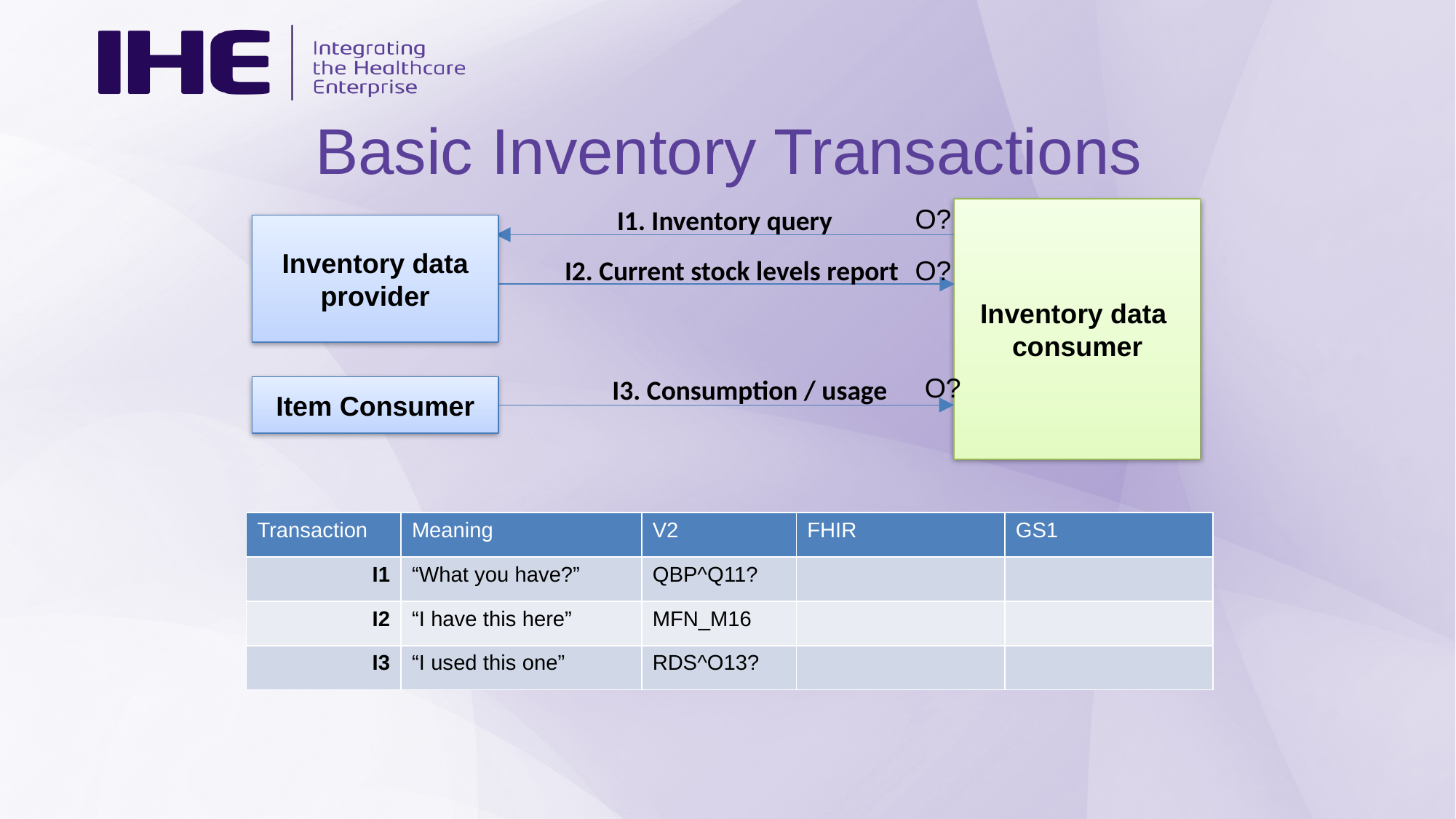

# Basic Inventory Transactions
O?
I1. Inventory query
Inventory data  consumer
Inventory data provider
O?
I2. Current stock levels report
O?
I3. Consumption / usage
Item Consumer
| Transaction | Meaning | V2 | FHIR | GS1 |
| --- | --- | --- | --- | --- |
| I1 | “What you have?” | QBP^Q11? |  |  |
| I2 | “I have this here” | MFN\_M16 |  |  |
| I3 | “I used this one” | RDS^O13? |  |  |